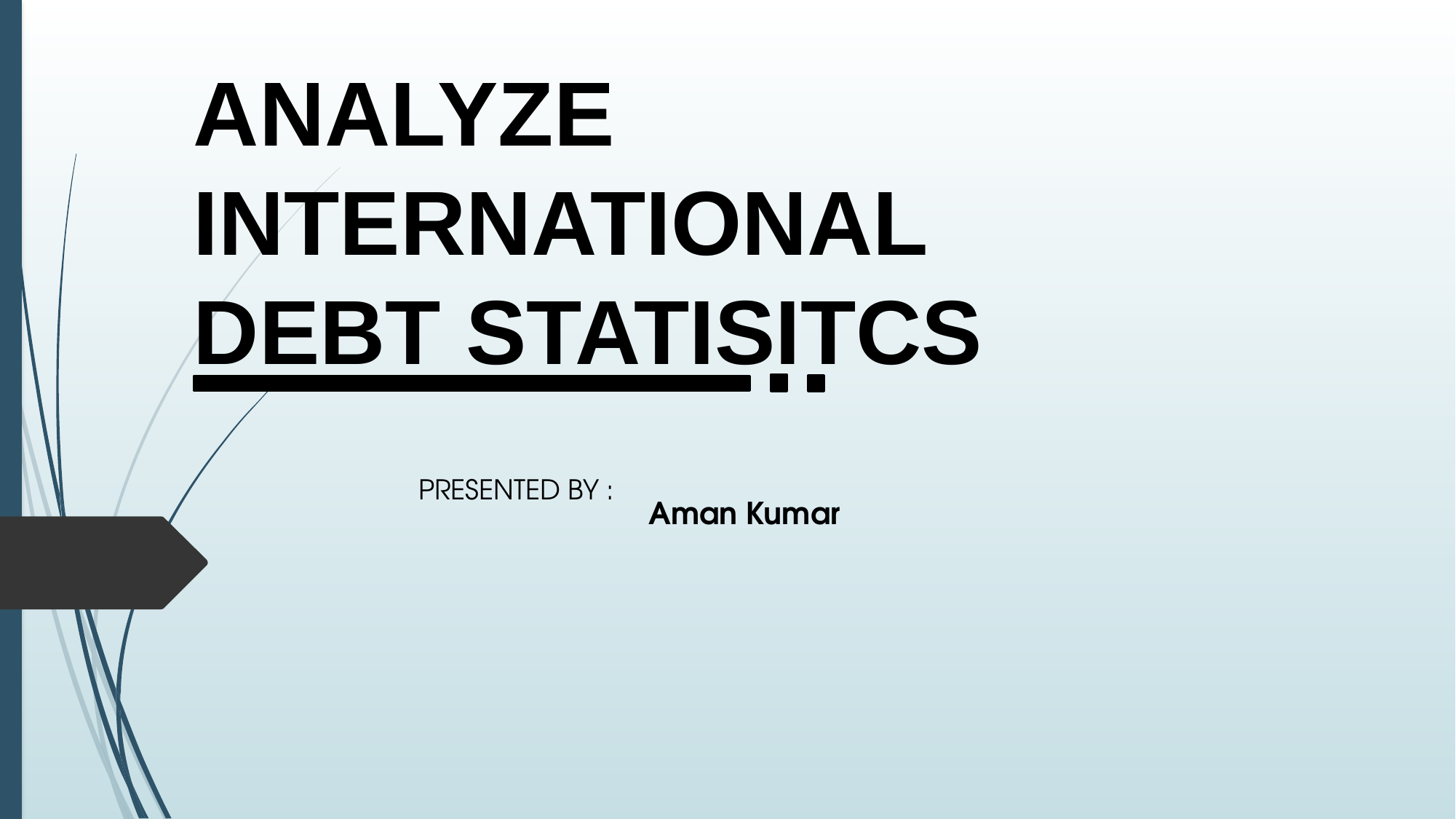

ANALYZE INTERNATIONAL DEBT STATISITCS

PRESENTED BY :
Aman Kumar